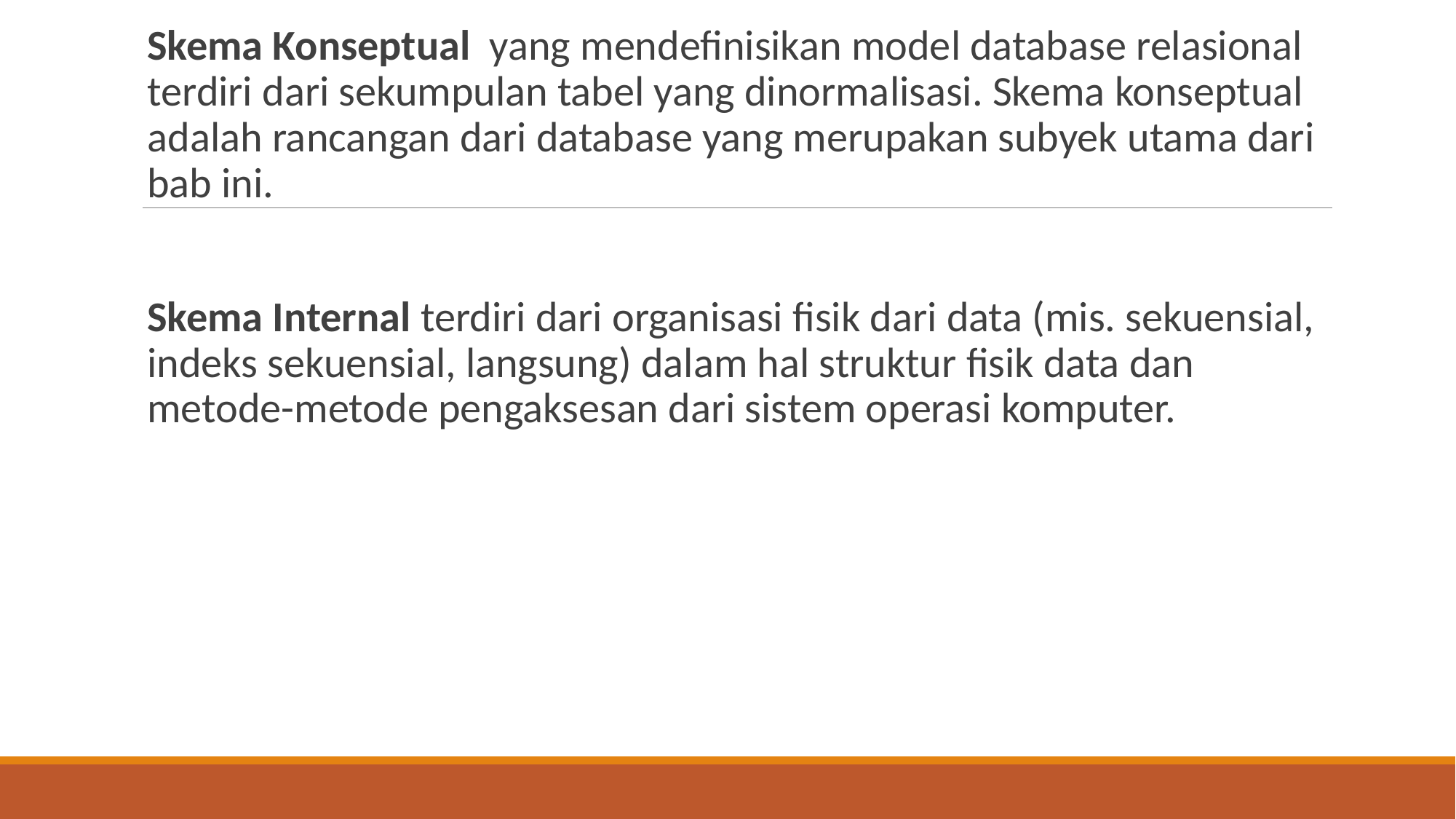

Skema Konseptual  yang mendefinisikan model database relasional terdiri dari sekumpulan tabel yang dinormalisasi. Skema konseptual adalah rancangan dari database yang merupakan subyek utama dari bab ini.

Skema Internal terdiri dari organisasi fisik dari data (mis. sekuensial, indeks sekuensial, langsung) dalam hal struktur fisik data dan metode-metode pengaksesan dari sistem operasi komputer.